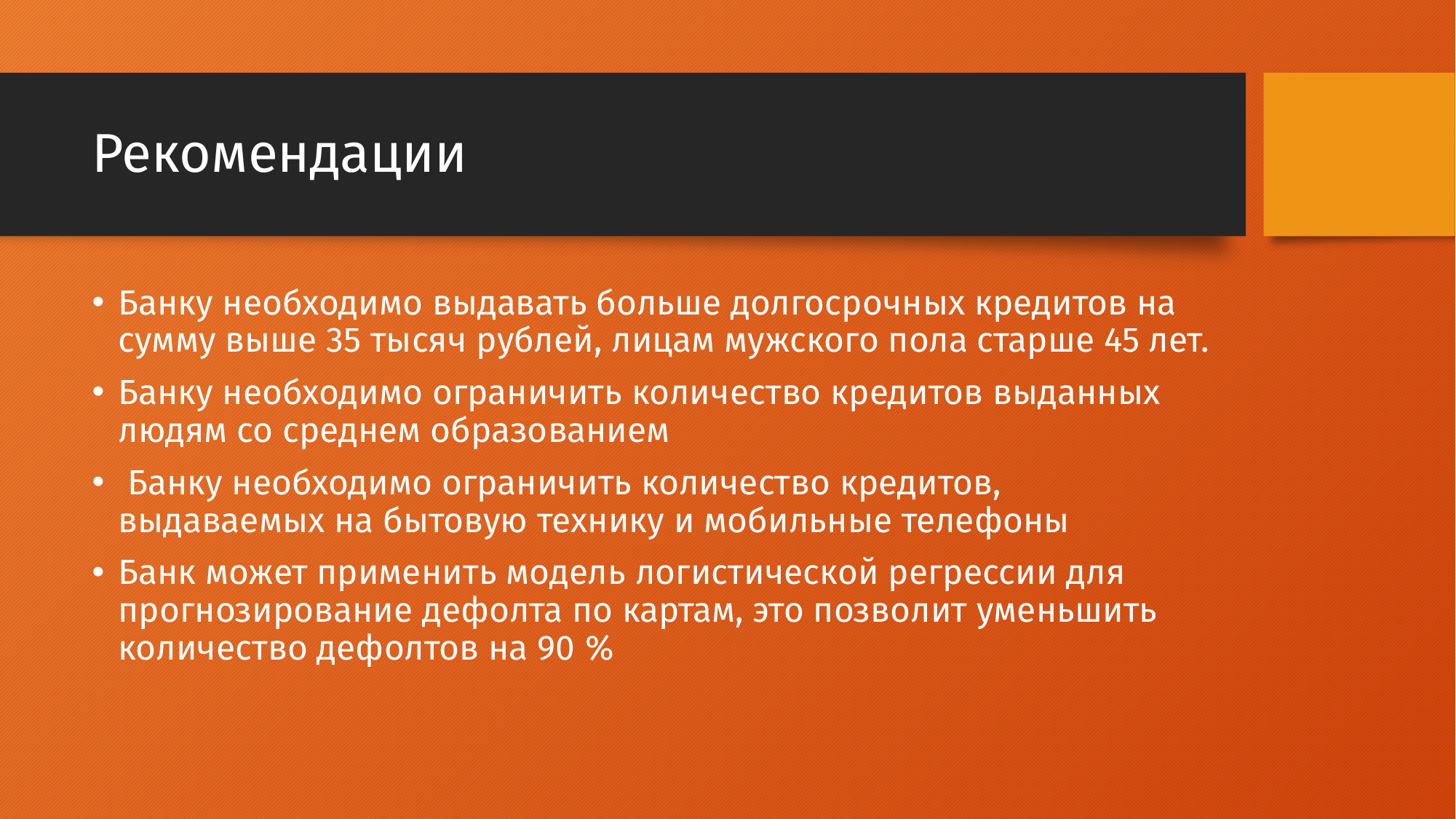

# Рекомендации
Банку необходимо выдавать больше долгосрочных кредитов на сумму выше 35 тысяч рублей, лицам мужского пола старше 45 лет.
Банку необходимо ограничить количество кредитов выданных людям со среднем образованием
 Банку необходимо ограничить количество кредитов, выдаваемых на бытовую технику и мобильные телефоны
Банк может применить модель логистической регрессии для прогнозирование дефолта по картам, это позволит уменьшить количество дефолтов на 90 %